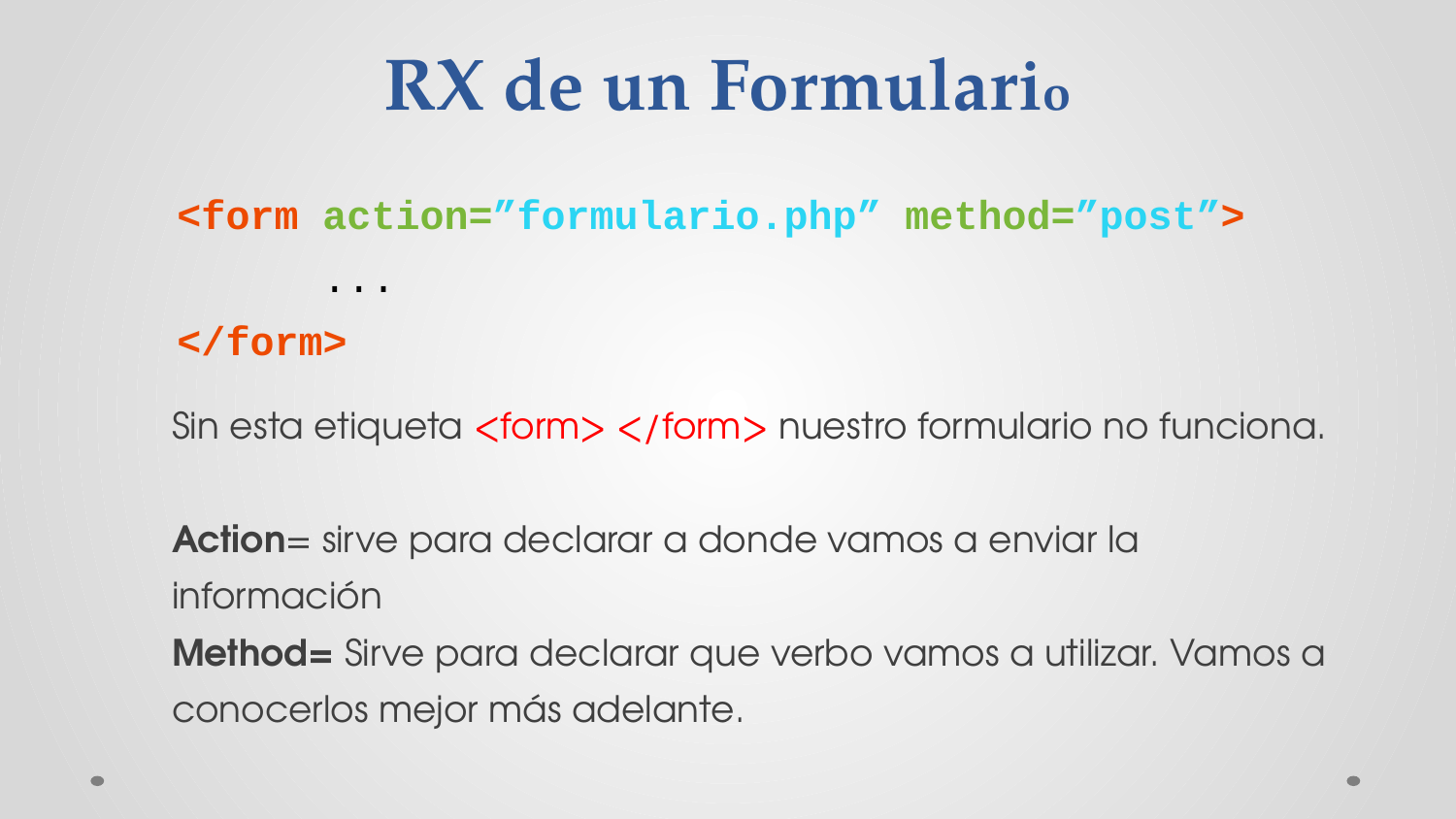

RX de un Formulario
<form action=”formulario.php” method=”post”>
	...
</form>

Sin esta etiqueta <form> </form> nuestro formulario no funciona.

Action= sirve para declarar a donde vamos a enviar la información
Method= Sirve para declarar que verbo vamos a utilizar. Vamos a conocerlos mejor más adelante.